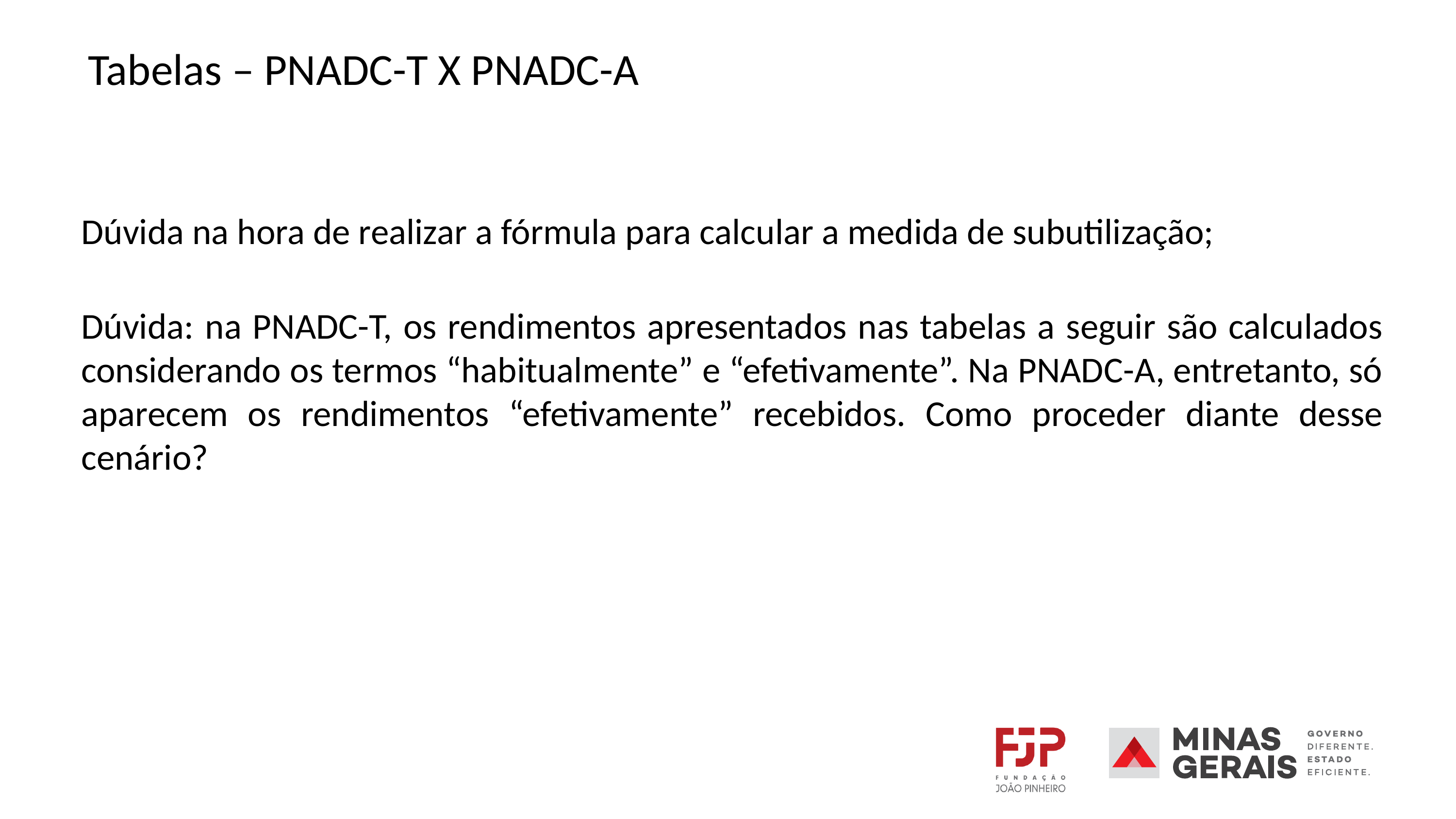

# Tabelas – PNADC-T X PNADC-A
Dúvida na hora de realizar a fórmula para calcular a medida de subutilização;

Dúvida: na PNADC-T, os rendimentos apresentados nas tabelas a seguir são calculados considerando os termos “habitualmente” e “efetivamente”. Na PNADC-A, entretanto, só aparecem os rendimentos “efetivamente” recebidos. Como proceder diante desse cenário?